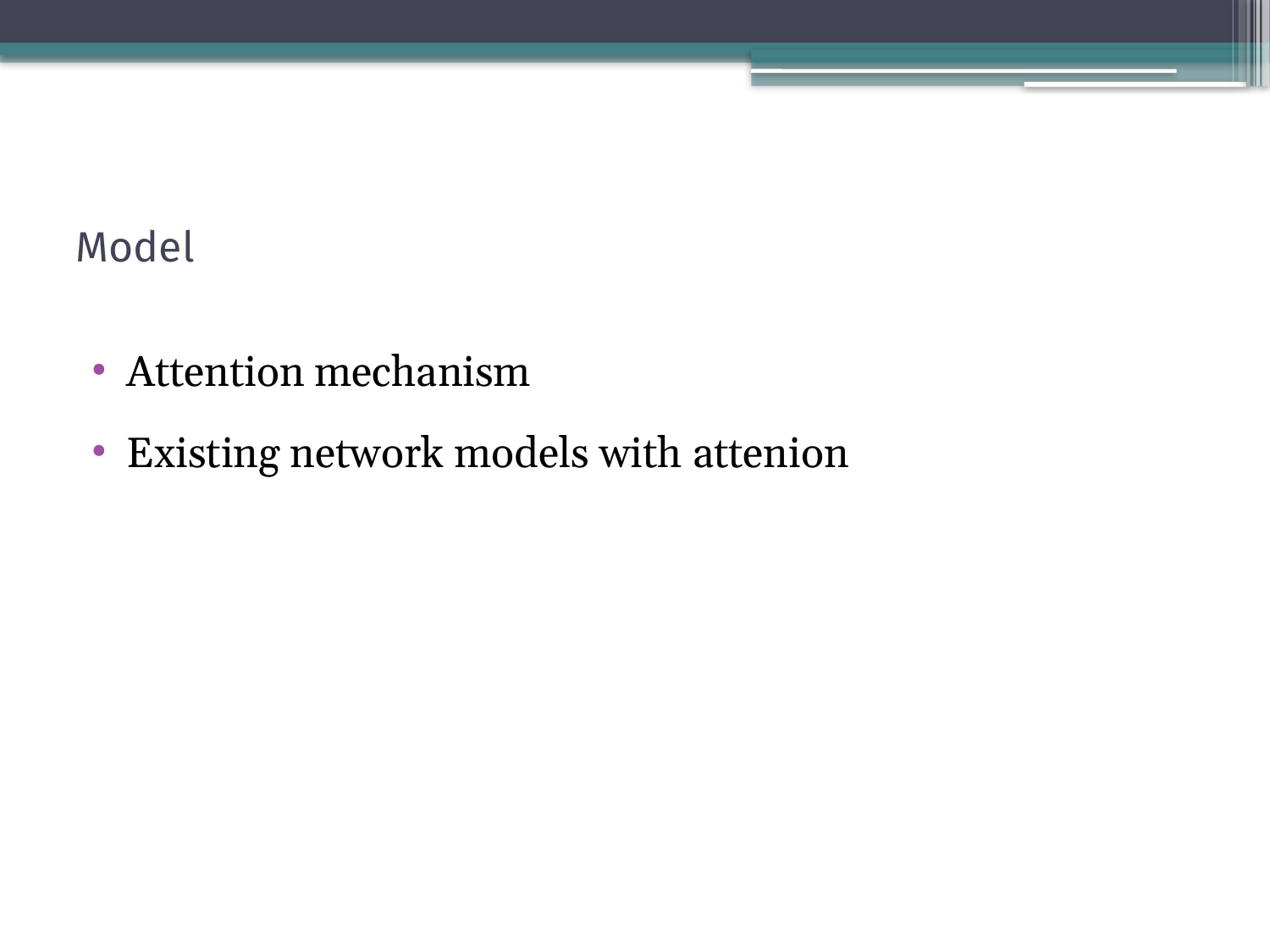

# Model
Attention mechanism
Existing network models with attenion